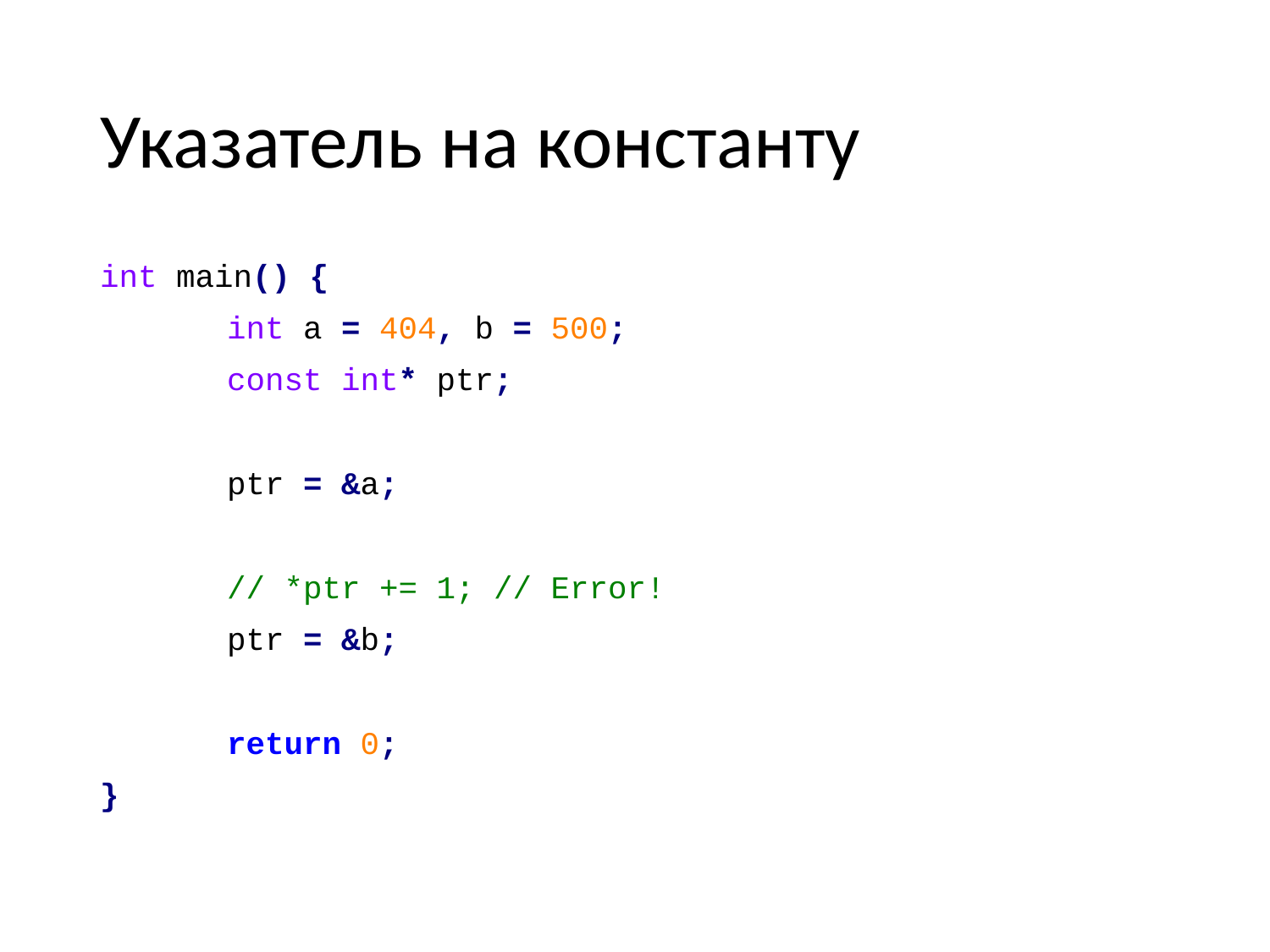

# Указатель на константу
int main() {
	int a = 404, b = 500;
	const int* ptr;

	ptr = &a;

	// *ptr += 1; // Error!
	ptr = &b;

	return 0;
}